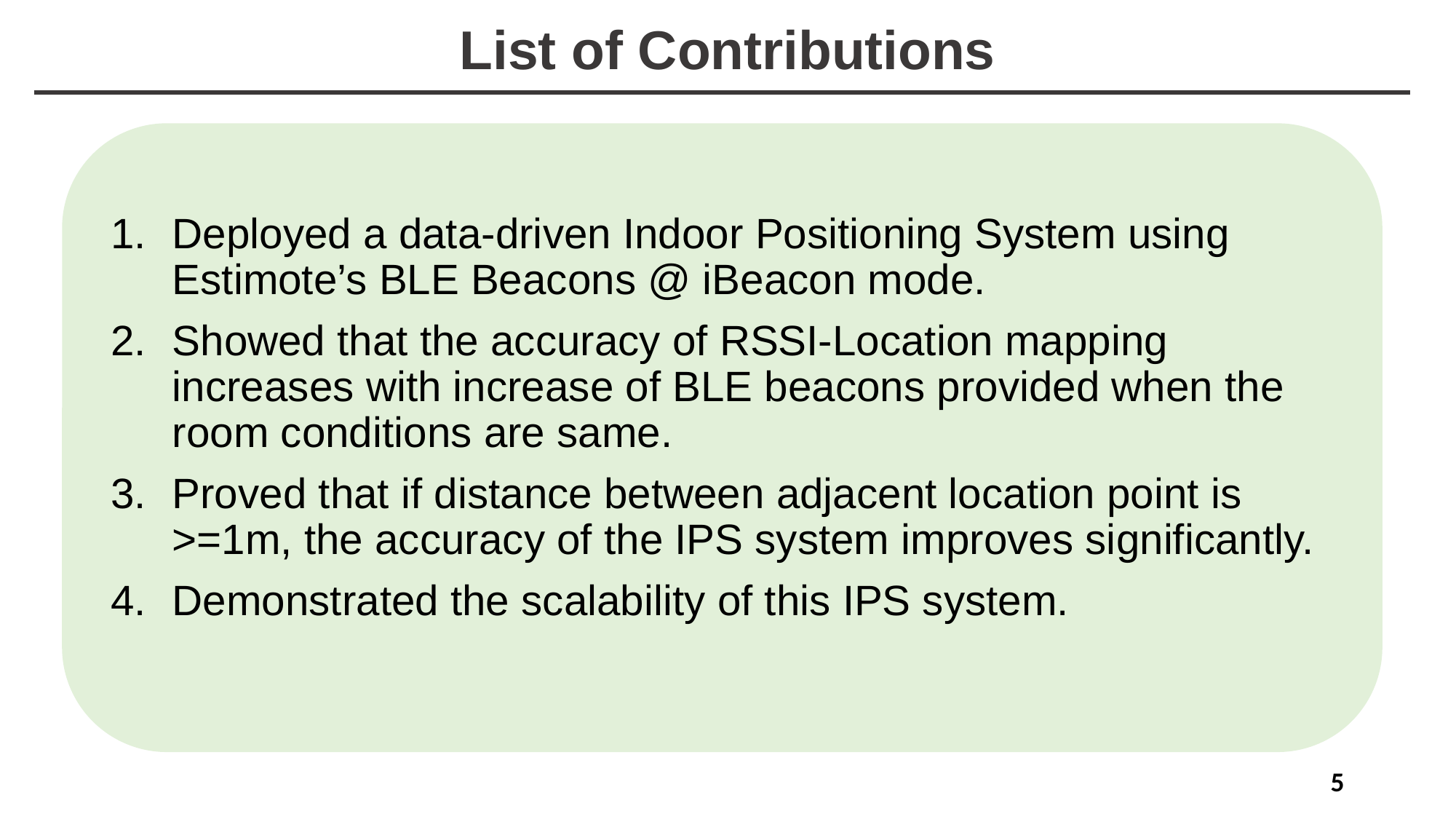

List of Contributions

Deployed a data-driven Indoor Positioning System using Estimote’s BLE Beacons @ iBeacon mode.
Showed that the accuracy of RSSI-Location mapping increases with increase of BLE beacons provided when the room conditions are same.
Proved that if distance between adjacent location point is >=1m, the accuracy of the IPS system improves significantly.
Demonstrated the scalability of this IPS system.
5